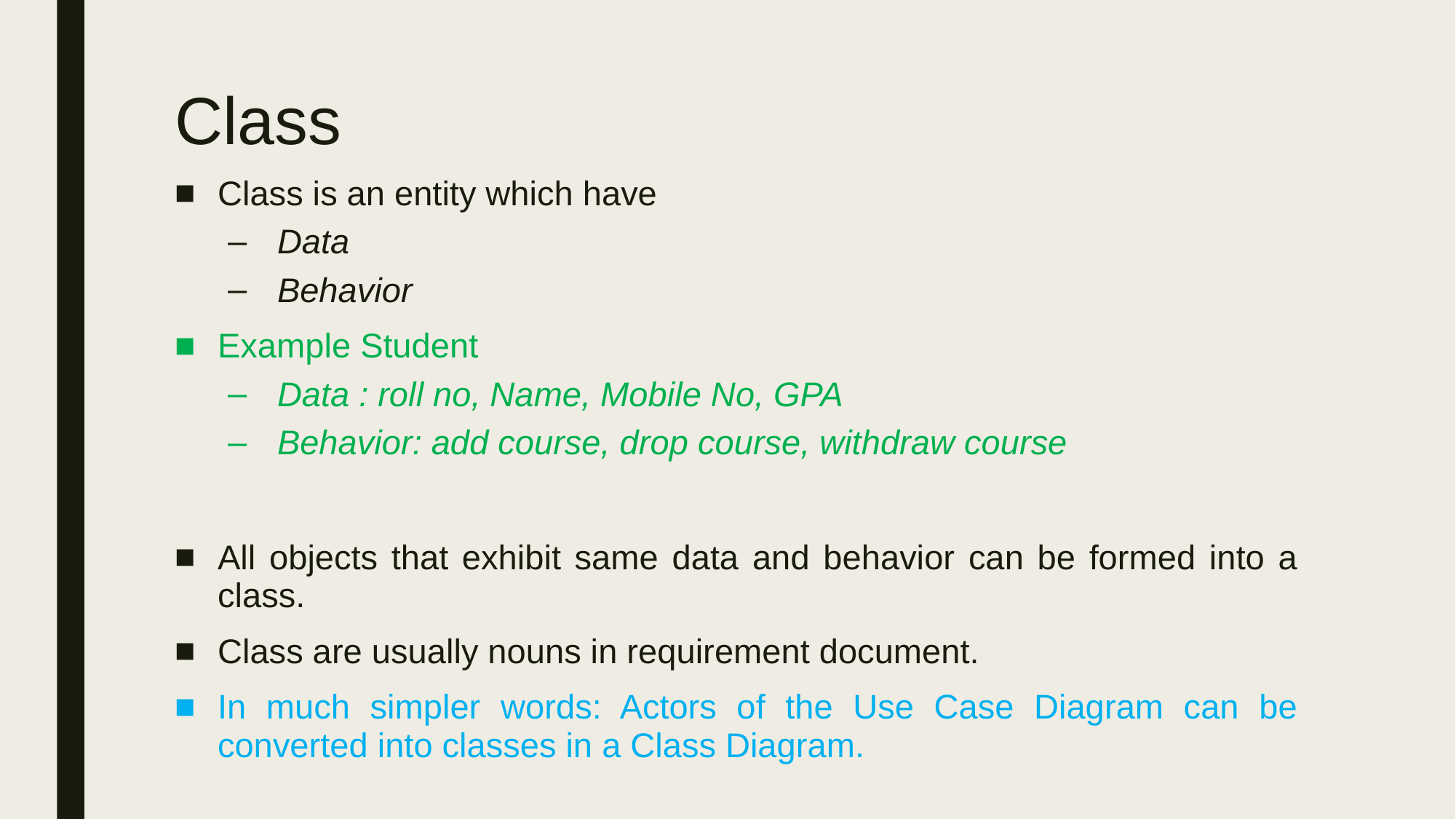

# Class
Class is an entity which have
Data
Behavior
Example Student
Data : roll no, Name, Mobile No, GPA
Behavior: add course, drop course, withdraw course

All objects that exhibit same data and behavior can be formed into a class.
Class are usually nouns in requirement document.
In much simpler words: Actors of the Use Case Diagram can be converted into classes in a Class Diagram.